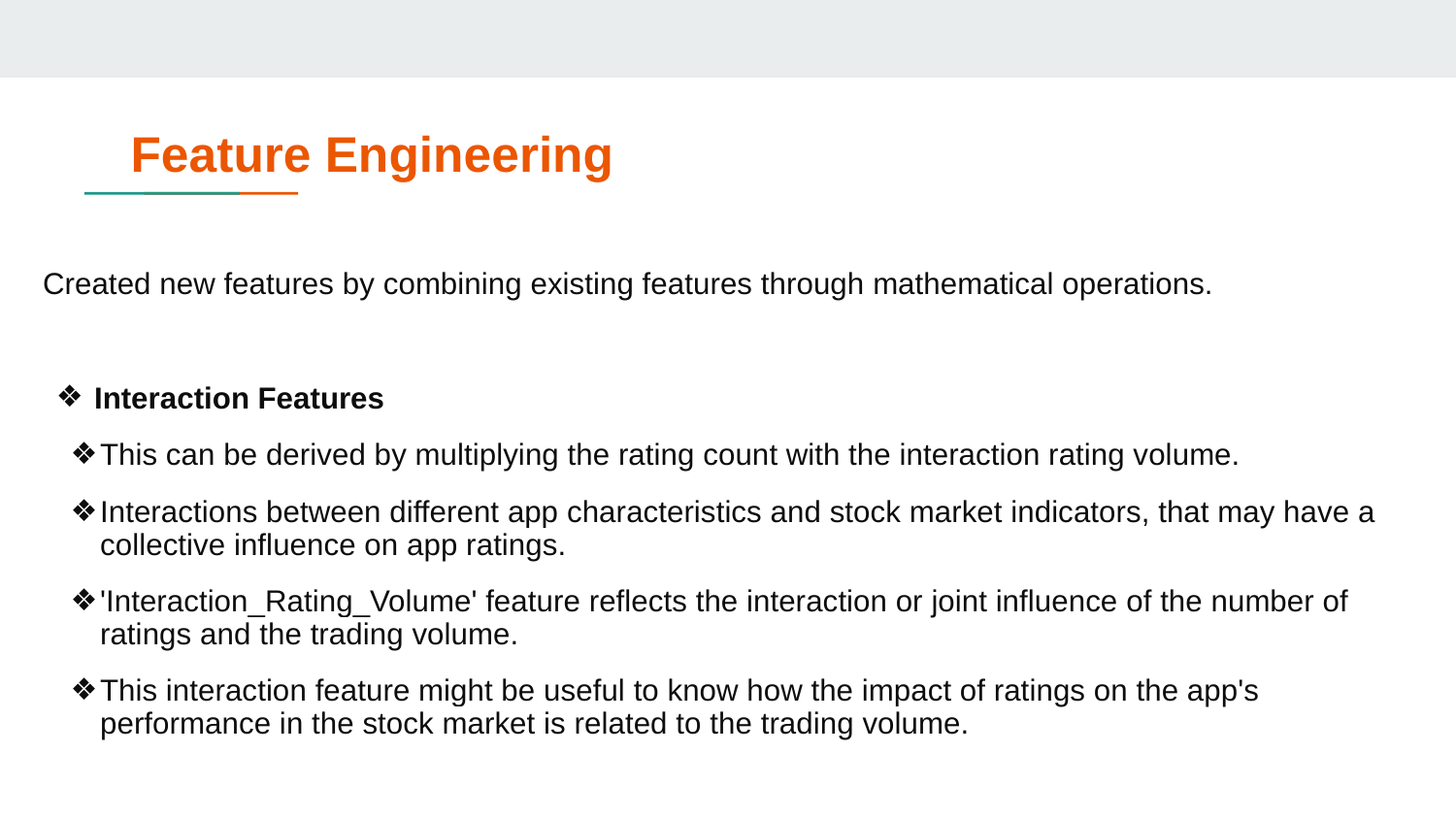

# Feature Engineering
Created new features by combining existing features through mathematical operations.

 Interaction Features
This can be derived by multiplying the rating count with the interaction rating volume.
Interactions between different app characteristics and stock market indicators, that may have a collective influence on app ratings.
'Interaction_Rating_Volume' feature reflects the interaction or joint influence of the number of ratings and the trading volume.
This interaction feature might be useful to know how the impact of ratings on the app's performance in the stock market is related to the trading volume.